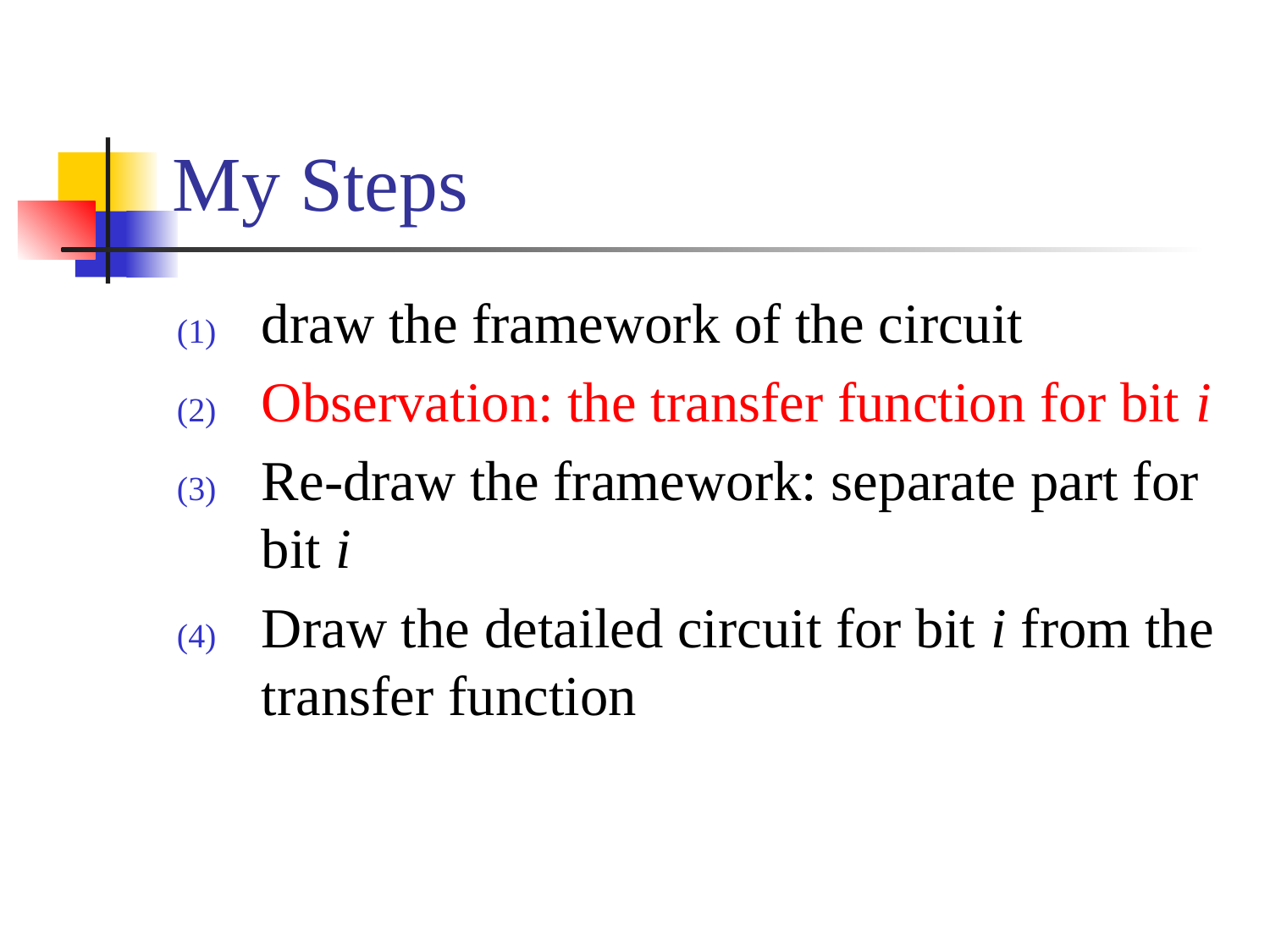

# My Steps
draw the framework of the circuit
Observation: the transfer function for bit i
Re-draw the framework: separate part for bit i
Draw the detailed circuit for bit i from the transfer function